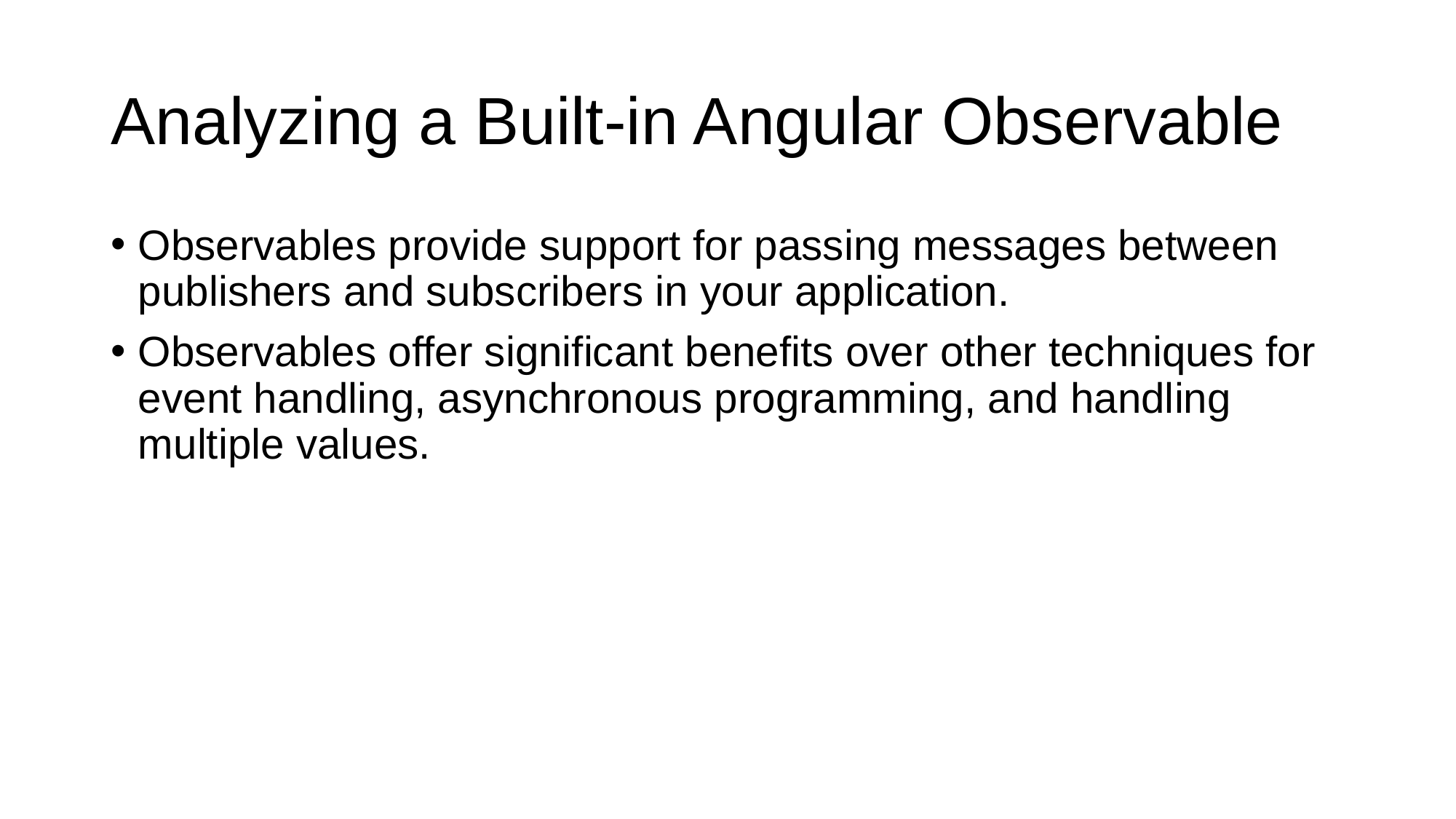

# Analyzing a Built-in Angular Observable
Observables provide support for passing messages between publishers and subscribers in your application.
Observables offer significant benefits over other techniques for event handling, asynchronous programming, and handling multiple values.